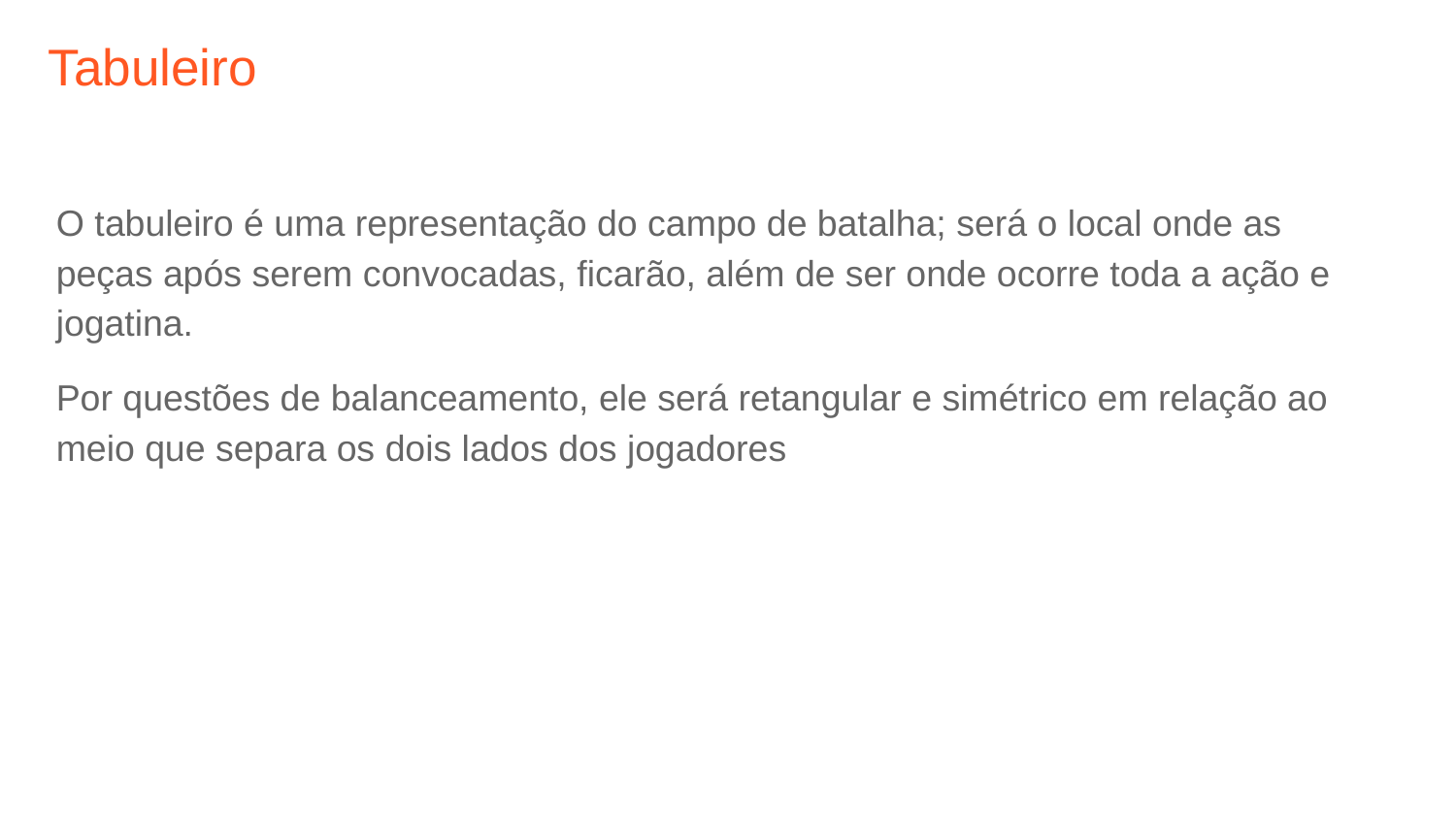

# Tabuleiro
O tabuleiro é uma representação do campo de batalha; será o local onde as peças após serem convocadas, ficarão, além de ser onde ocorre toda a ação e jogatina.
Por questões de balanceamento, ele será retangular e simétrico em relação ao meio que separa os dois lados dos jogadores